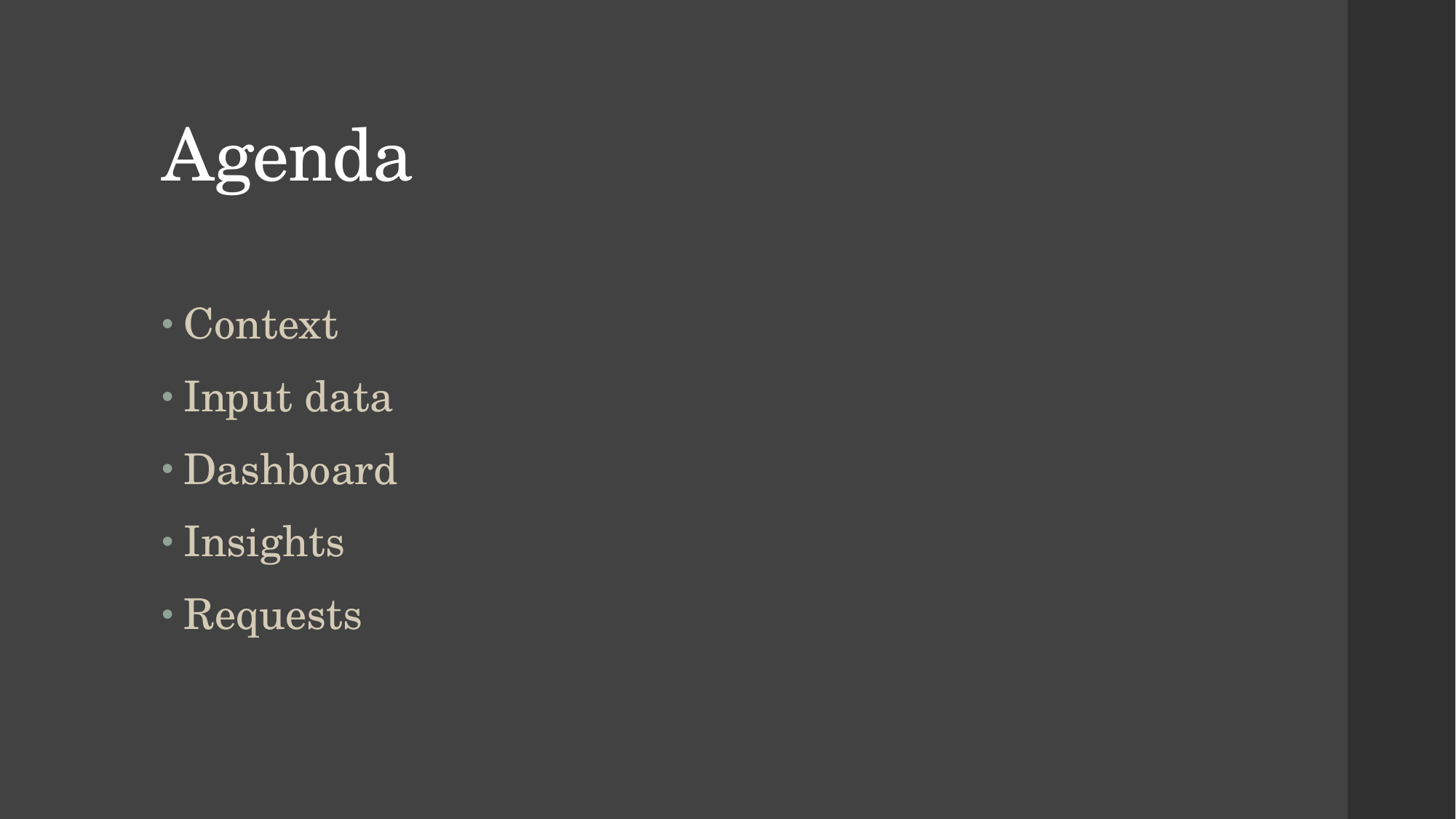

# Agenda
Context
Input data
Dashboard
Insights
Requests